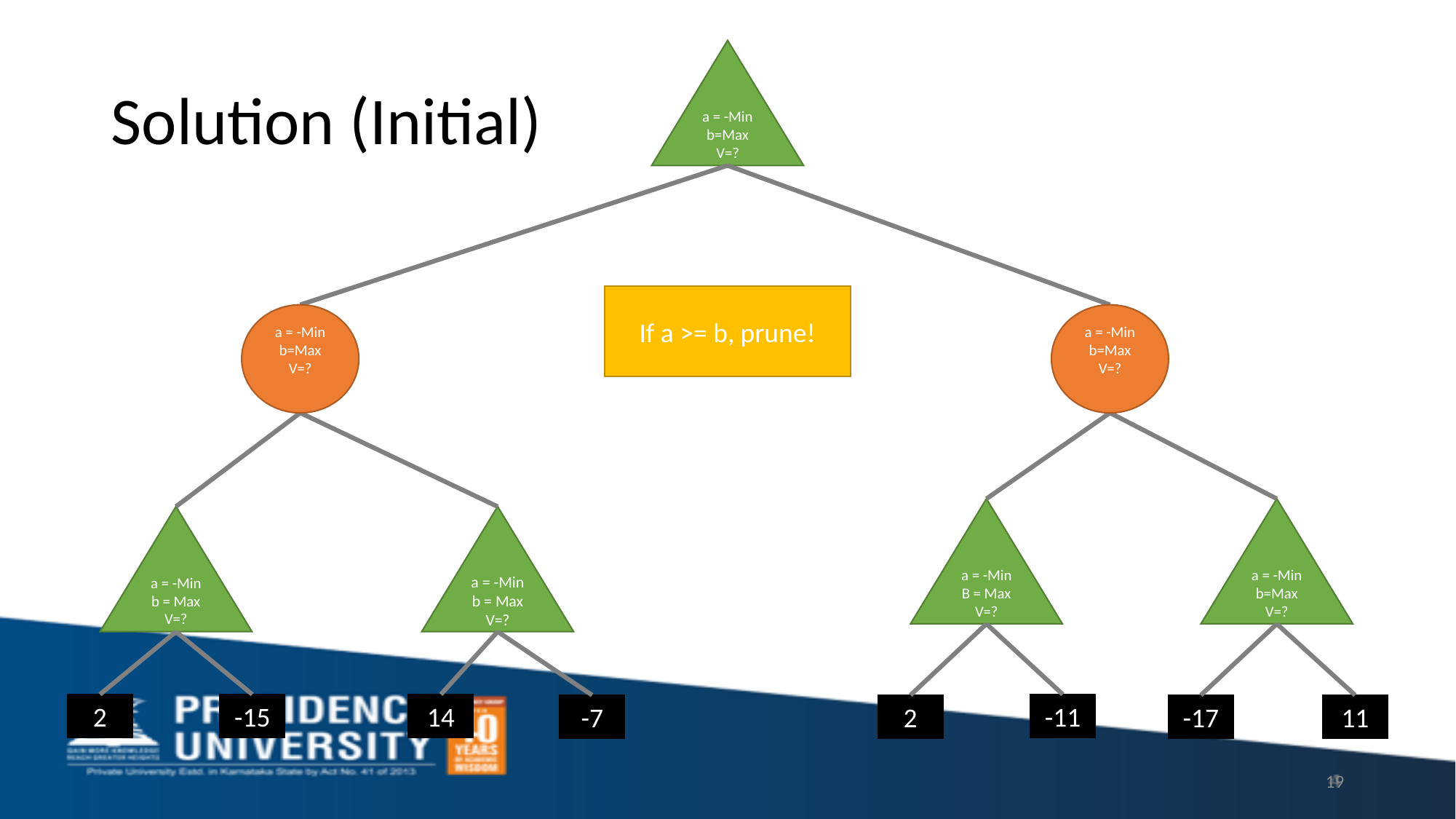

a = -Min
b=Max
V=?
# Solution (Initial)
If a >= b, prune!
a = -Min
b=Max
V=?

a = -Min
b=Max
V=?

a = -Min
B = Max
V=?
a = -Min
b=Max
V=?
a = -Min
b = Max
V=?
a = -Min
b = Max
V=?
-15
14
-11
2
-7
2
-17
11
19